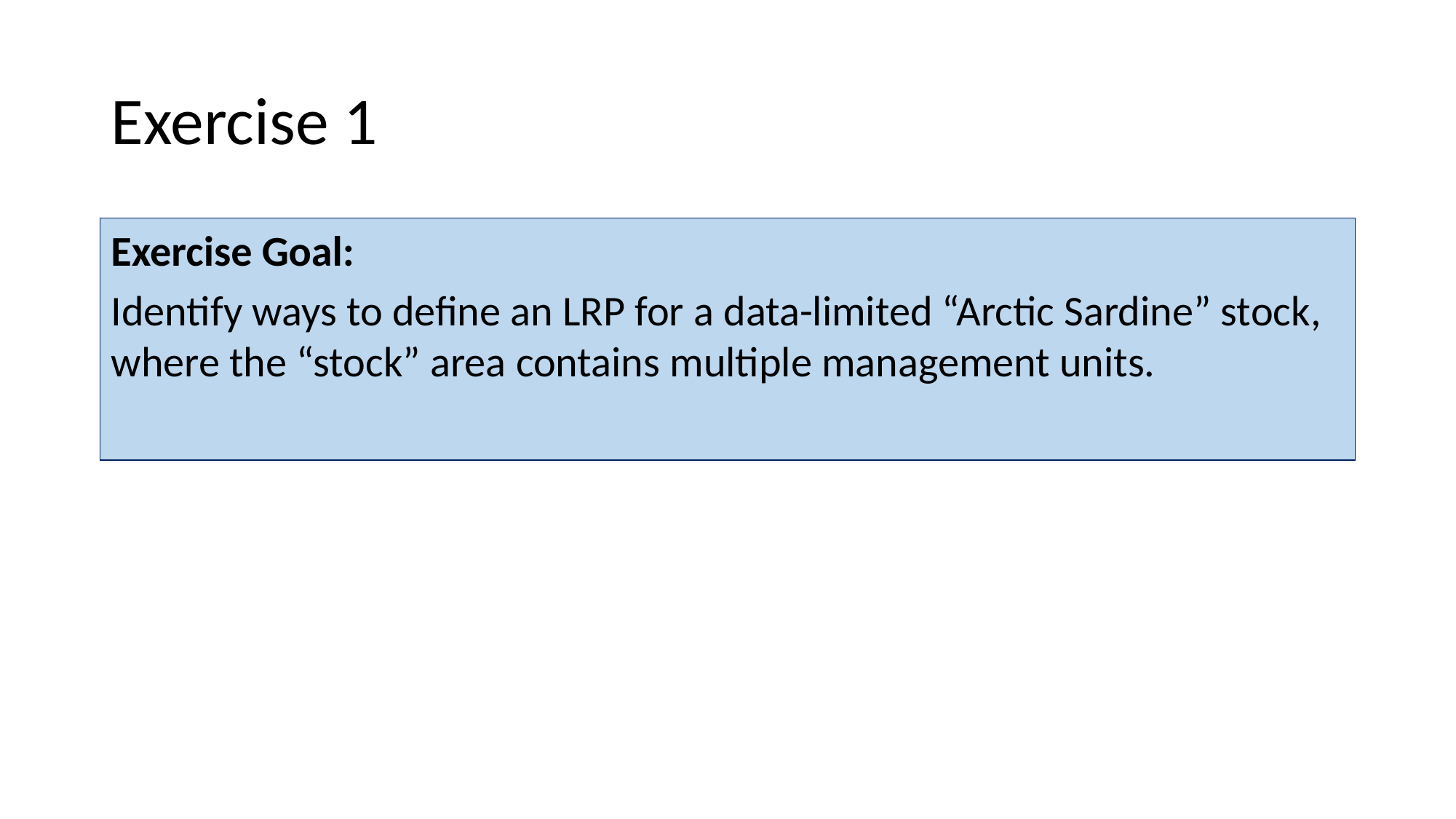

# Exercise 1
Exercise Goal:
Identify ways to define an LRP for a data-limited “Arctic Sardine” stock, where the “stock” area contains multiple management units.